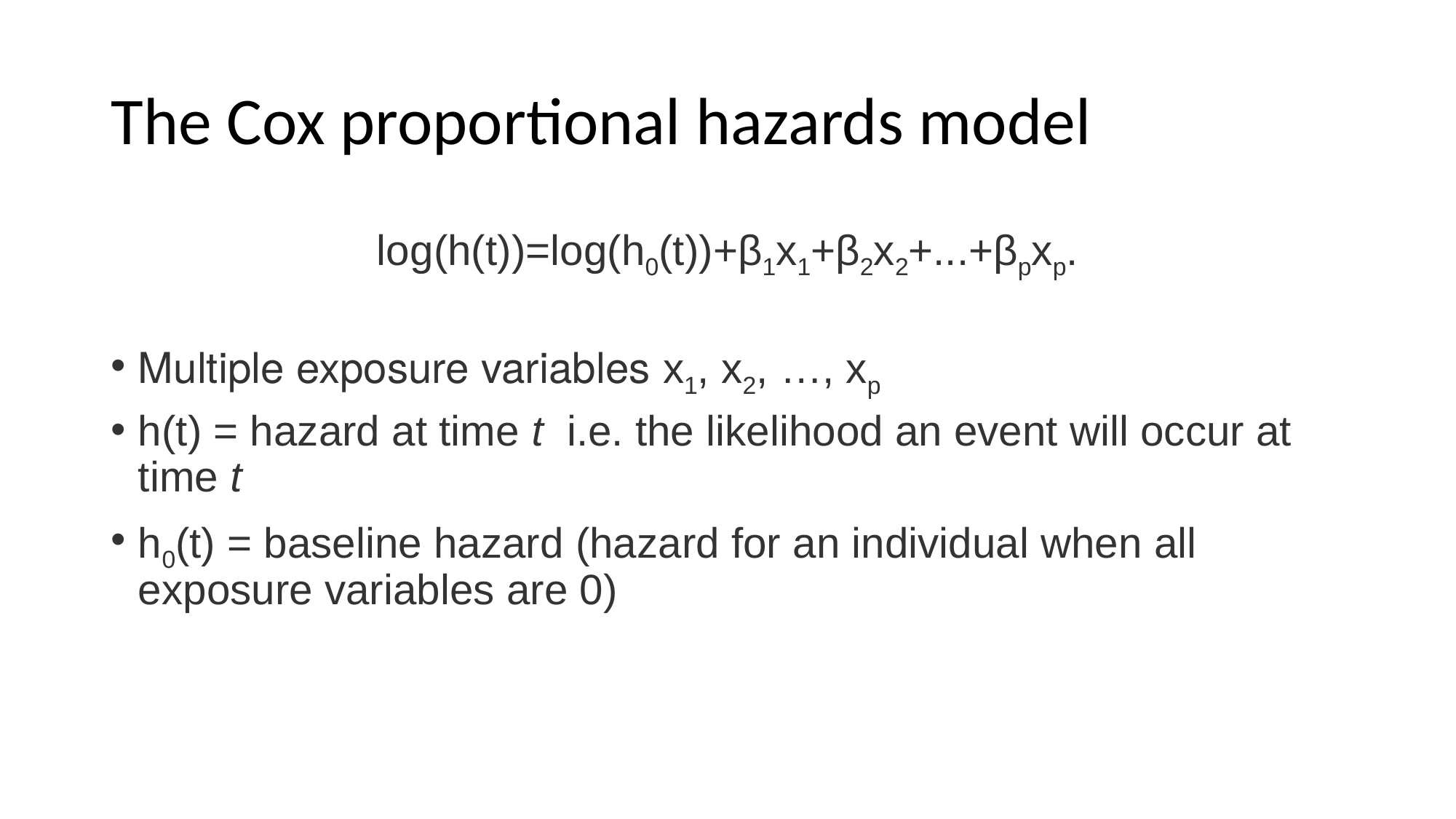

# The Cox proportional hazards model
log(h(t))=log(h0(t))+β1x1+β2x2+...+βpxp.
Multiple exposure variables x1, x2, …, xp
h(t) = hazard at time t  i.e. the likelihood an event will occur at time t
h0(t) = baseline hazard (hazard for an individual when all exposure variables are 0)